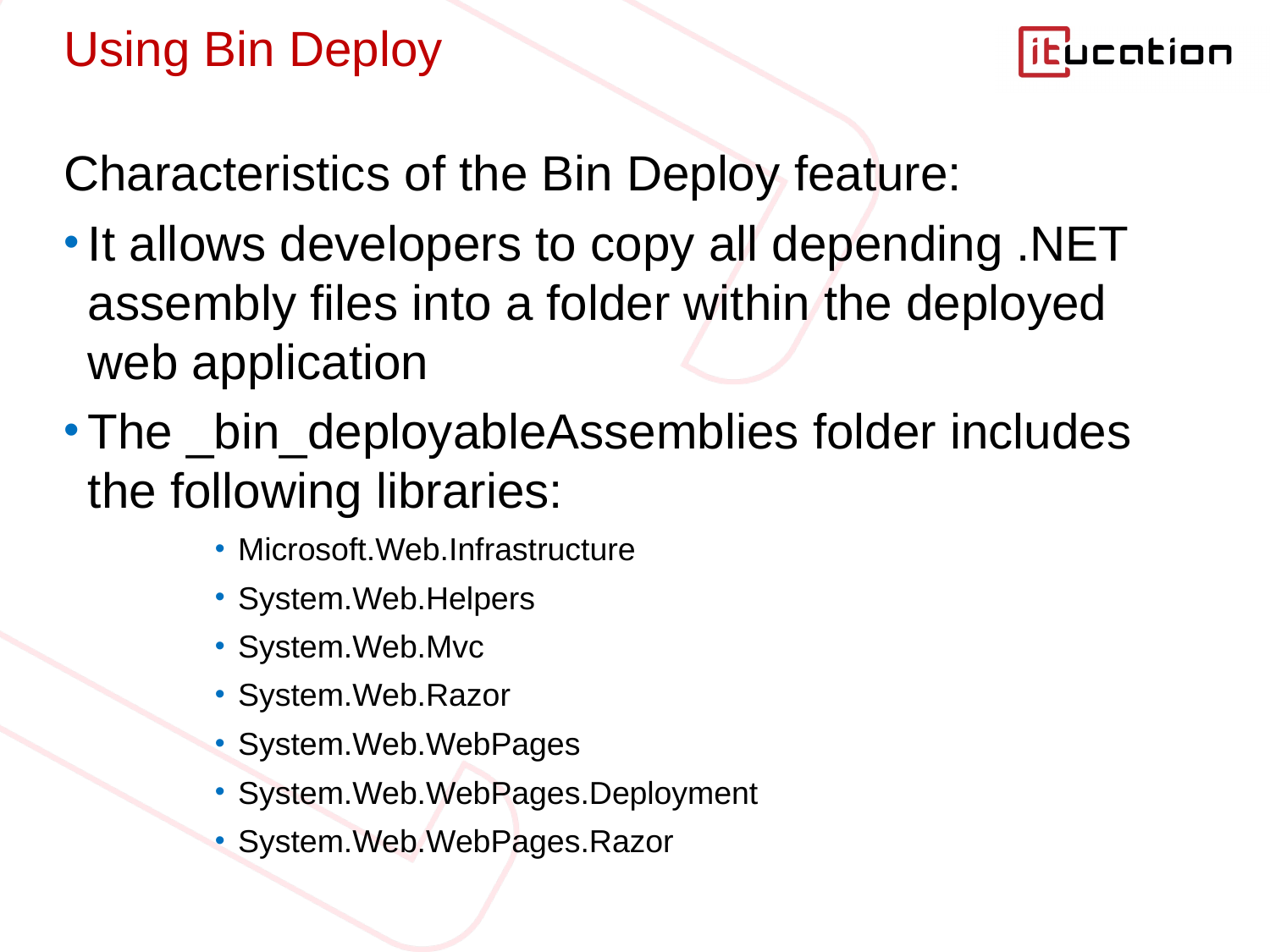

# Using Bin Deploy
Characteristics of the Bin Deploy feature:
It allows developers to copy all depending .NET assembly files into a folder within the deployed web application
The _bin_deployableAssemblies folder includes the following libraries:
Microsoft.Web.Infrastructure
System.Web.Helpers
System.Web.Mvc
System.Web.Razor
System.Web.WebPages
System.Web.WebPages.Deployment
System.Web.WebPages.Razor